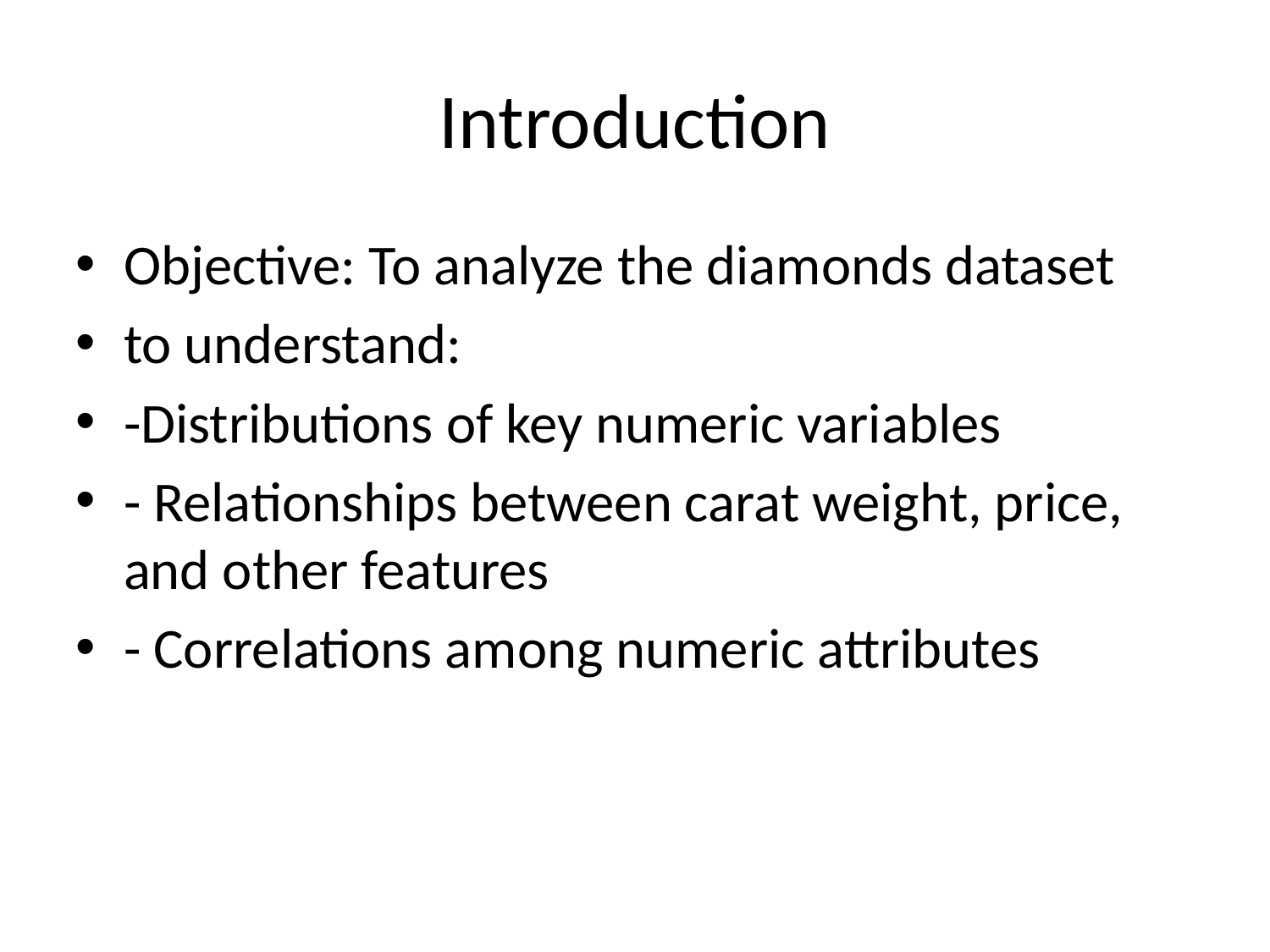

Introduction
Objective: To analyze the diamonds dataset
to understand:
-Distributions of key numeric variables
- Relationships between carat weight, price, and other features
- Correlations among numeric attributes